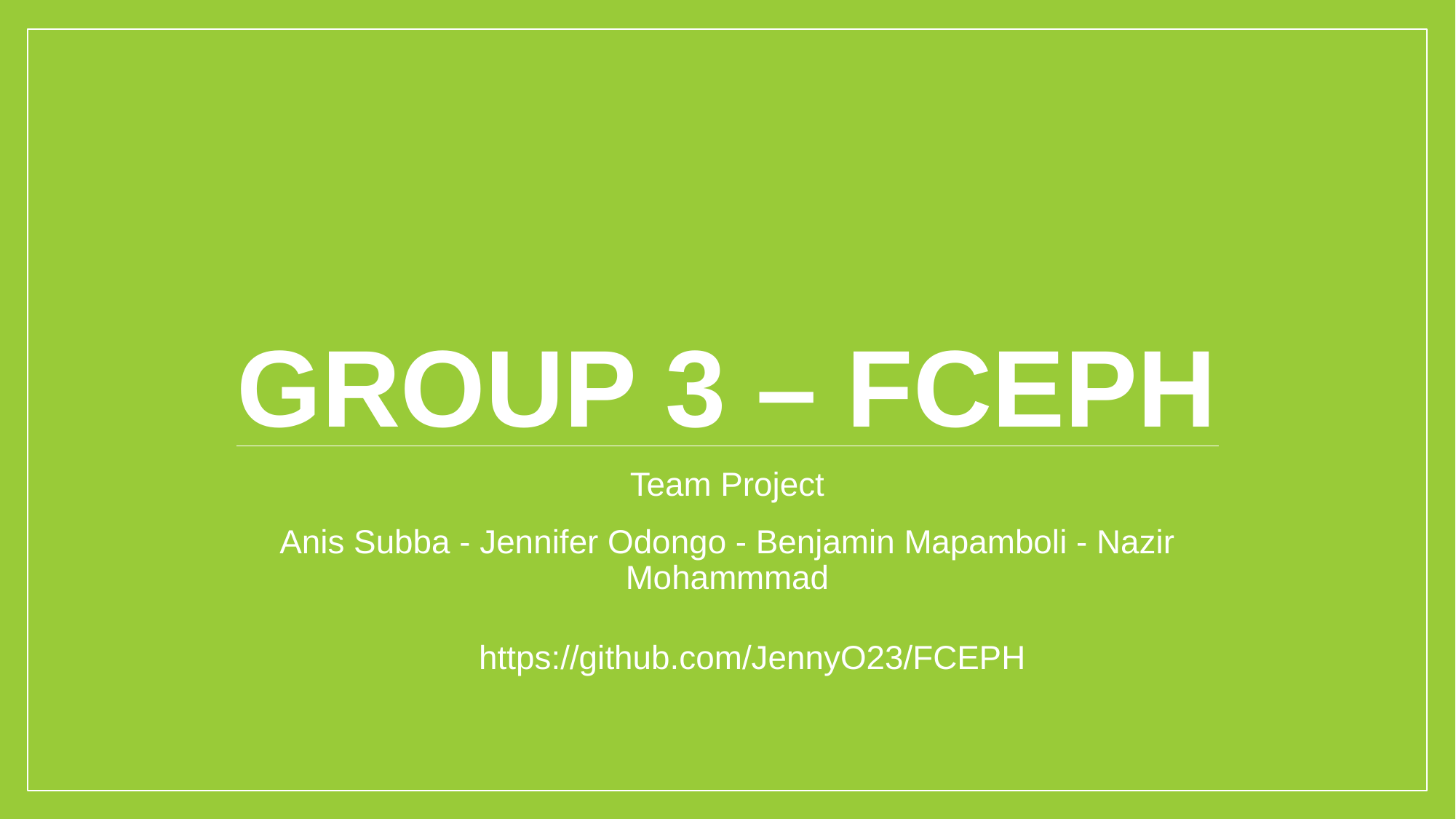

# Group 3 – FCEPH
Team Project
Anis Subba - Jennifer Odongo - Benjamin Mapamboli - Nazir Mohammmad

https://github.com/JennyO23/FCEPH